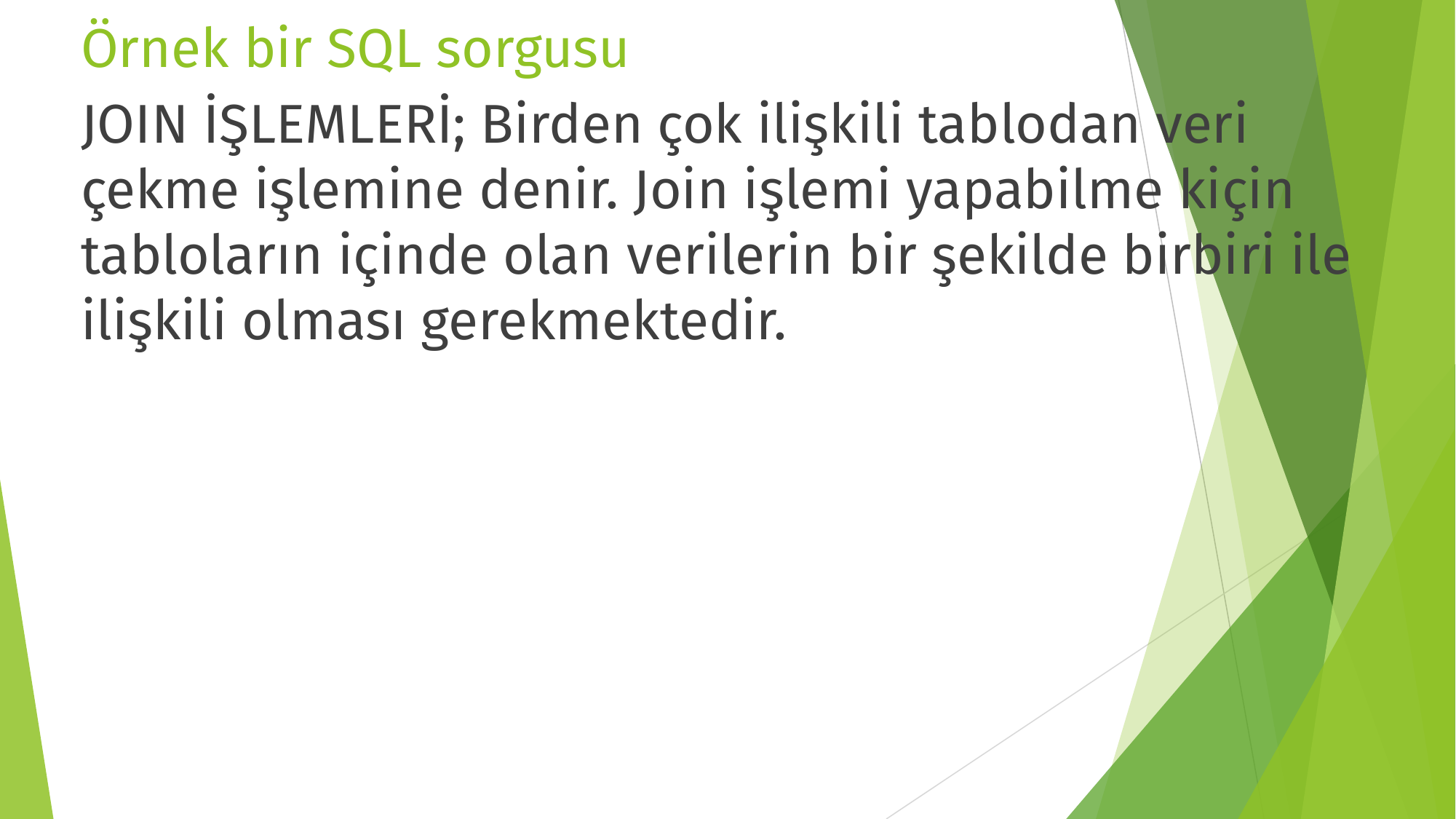

# Örnek bir SQL sorgusu
JOIN İŞLEMLERİ; Birden çok ilişkili tablodan veri çekme işlemine denir. Join işlemi yapabilme kiçin tabloların içinde olan verilerin bir şekilde birbiri ile ilişkili olması gerekmektedir.